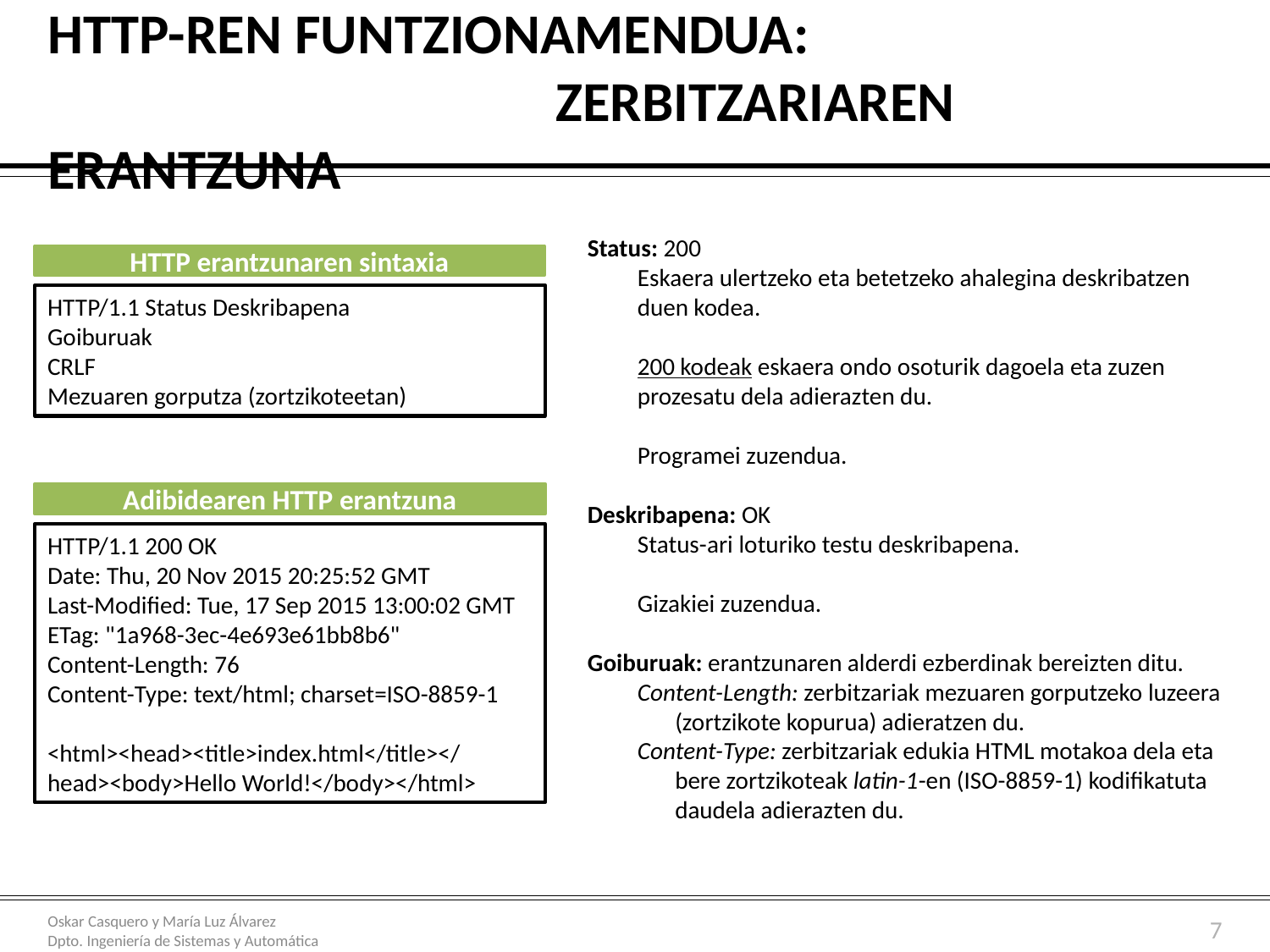

# HTTP-ren funtzionamendua: zerbitzariaren erantzuna
Status: 200
Eskaera ulertzeko eta betetzeko ahalegina deskribatzen duen kodea.

200 kodeak eskaera ondo osoturik dagoela eta zuzen prozesatu dela adierazten du.

Programei zuzendua.

Deskribapena: OK
Status-ari loturiko testu deskribapena.

Gizakiei zuzendua.

Goiburuak: erantzunaren alderdi ezberdinak bereizten ditu.
Content-Length: zerbitzariak mezuaren gorputzeko luzeera (zortzikote kopurua) adieratzen du.
Content-Type: zerbitzariak edukia HTML motakoa dela eta bere zortzikoteak latin-1-en (ISO-8859-1) kodifikatuta daudela adierazten du.
HTTP erantzunaren sintaxia
HTTP/1.1 Status Deskribapena
Goiburuak
CRLF
Mezuaren gorputza (zortzikoteetan)
Adibidearen HTTP erantzuna
HTTP/1.1 200 OK
Date: Thu, 20 Nov 2015 20:25:52 GMT
Last-Modified: Tue, 17 Sep 2015 13:00:02 GMT
ETag: "1a968-3ec-4e693e61bb8b6"
Content-Length: 76
Content-Type: text/html; charset=ISO-8859-1

<html><head><title>index.html</title></head><body>Hello World!</body></html>
7